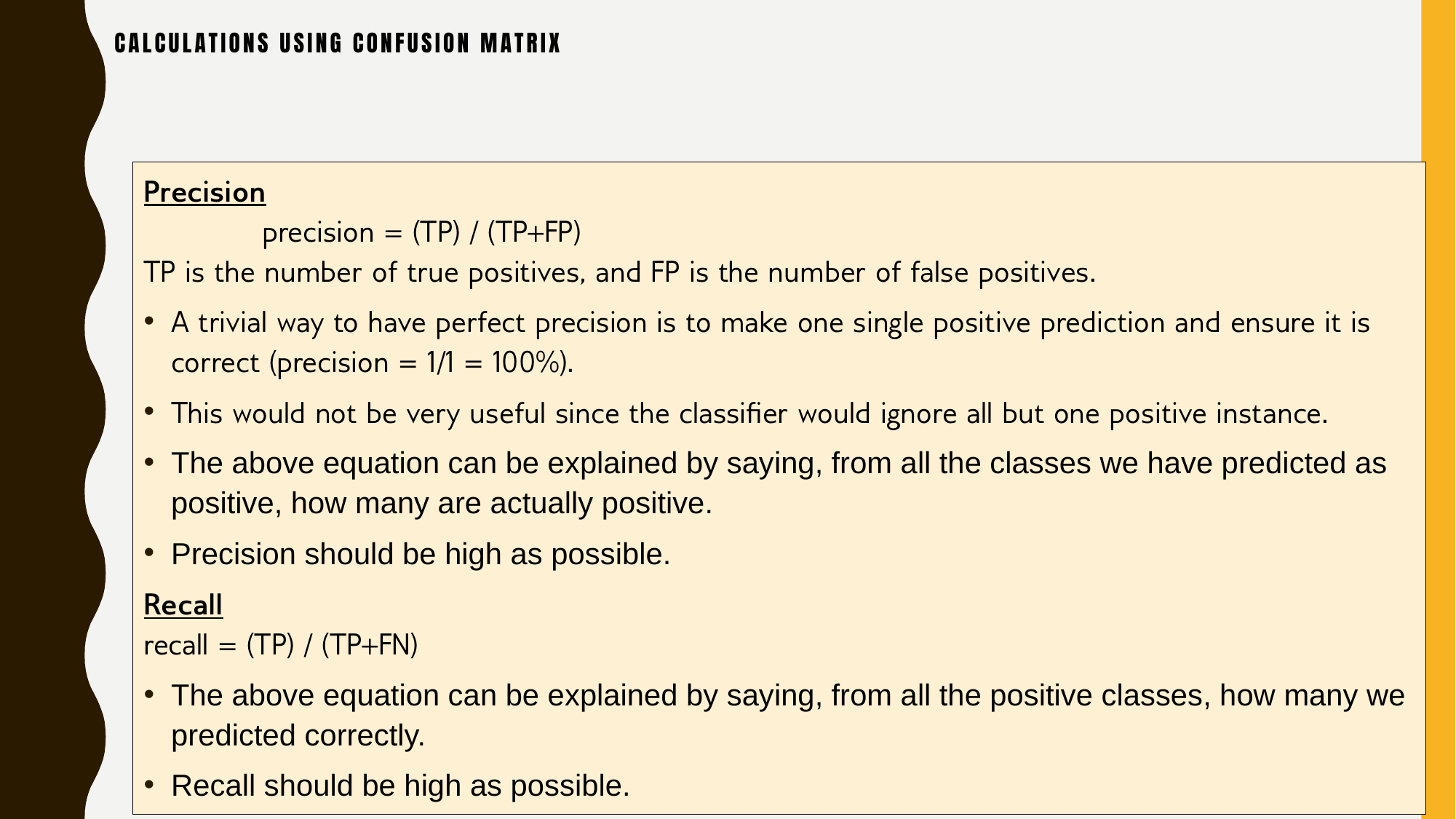

# Calculations using Confusion Matrix
Precision
             precision = (TP) / (TP+FP)
TP is the number of true positives, and FP is the number of false positives.
A trivial way to have perfect precision is to make one single positive prediction and ensure it is correct (precision = 1/1 = 100%).
This would not be very useful since the classifier would ignore all but one positive instance.
The above equation can be explained by saying, from all the classes we have predicted as positive, how many are actually positive.
Precision should be high as possible.
Recall
recall = (TP) / (TP+FN)
The above equation can be explained by saying, from all the positive classes, how many we predicted correctly.
Recall should be high as possible.